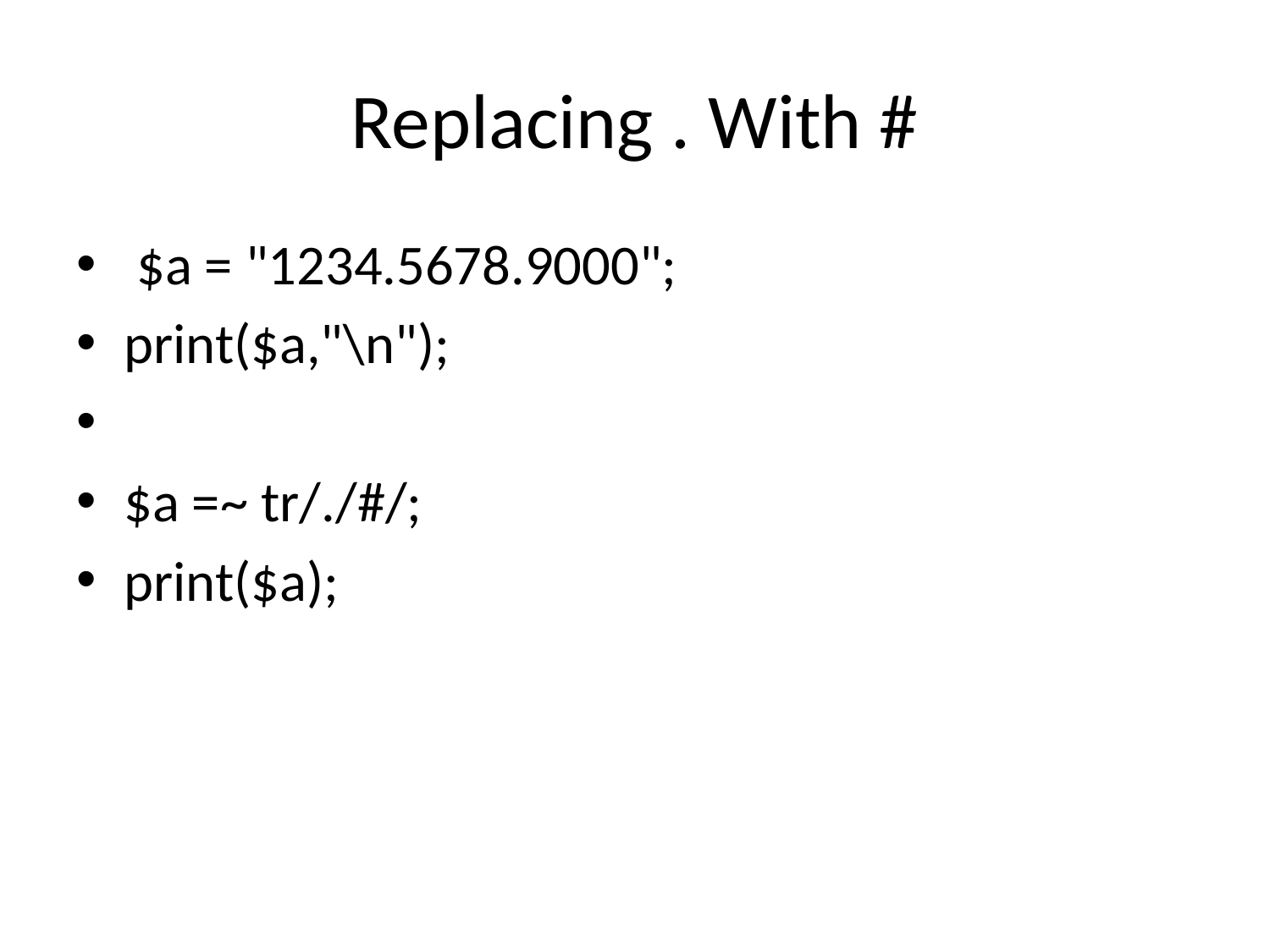

# Replacing . With #
 $a = "1234.5678.9000";
print($a,"\n");

$a =~ tr/./#/;
print($a);